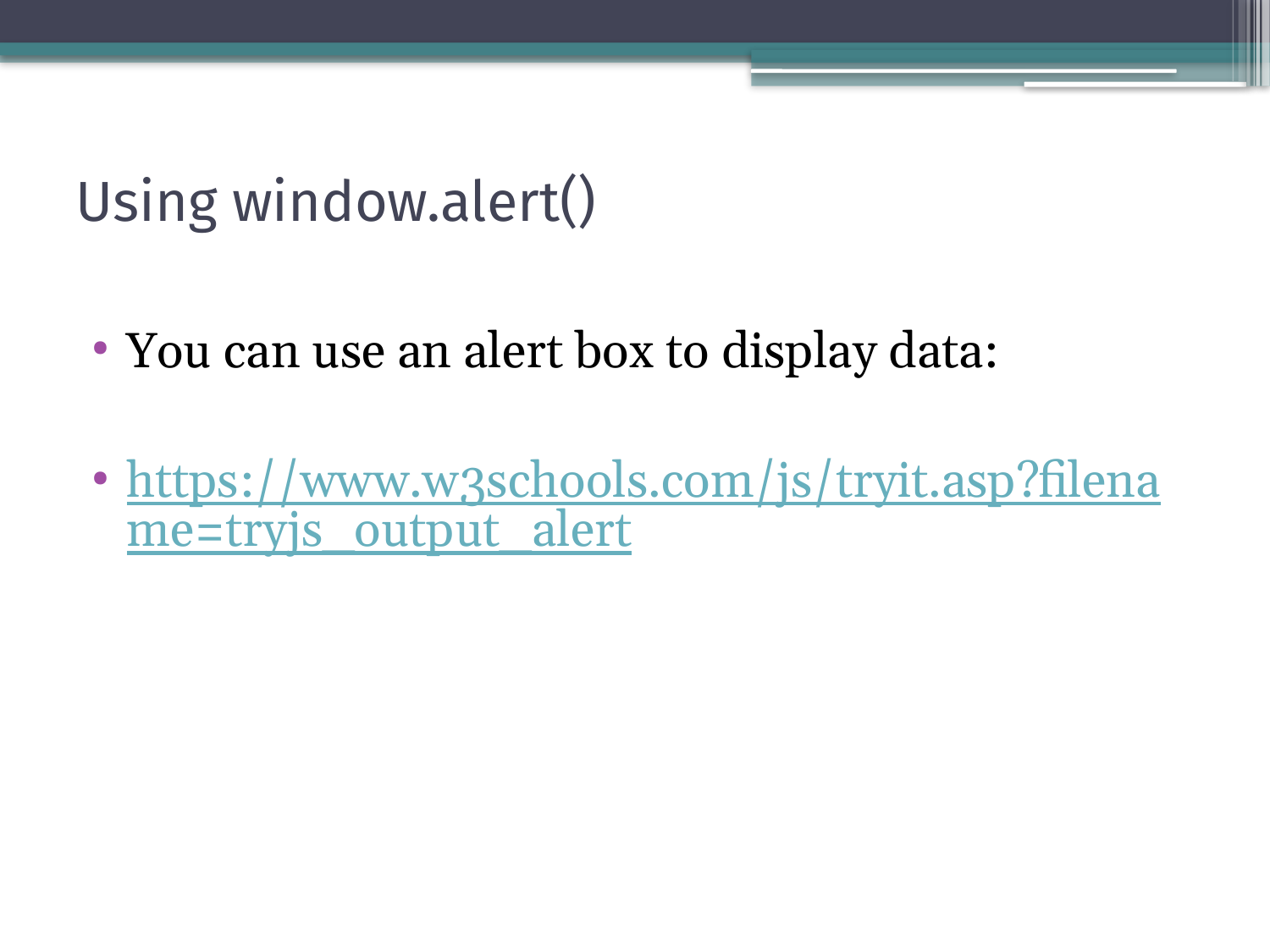

# Using window.alert()
You can use an alert box to display data:

https://www.w3schools.com/js/tryit.asp?filename=tryjs_output_alert